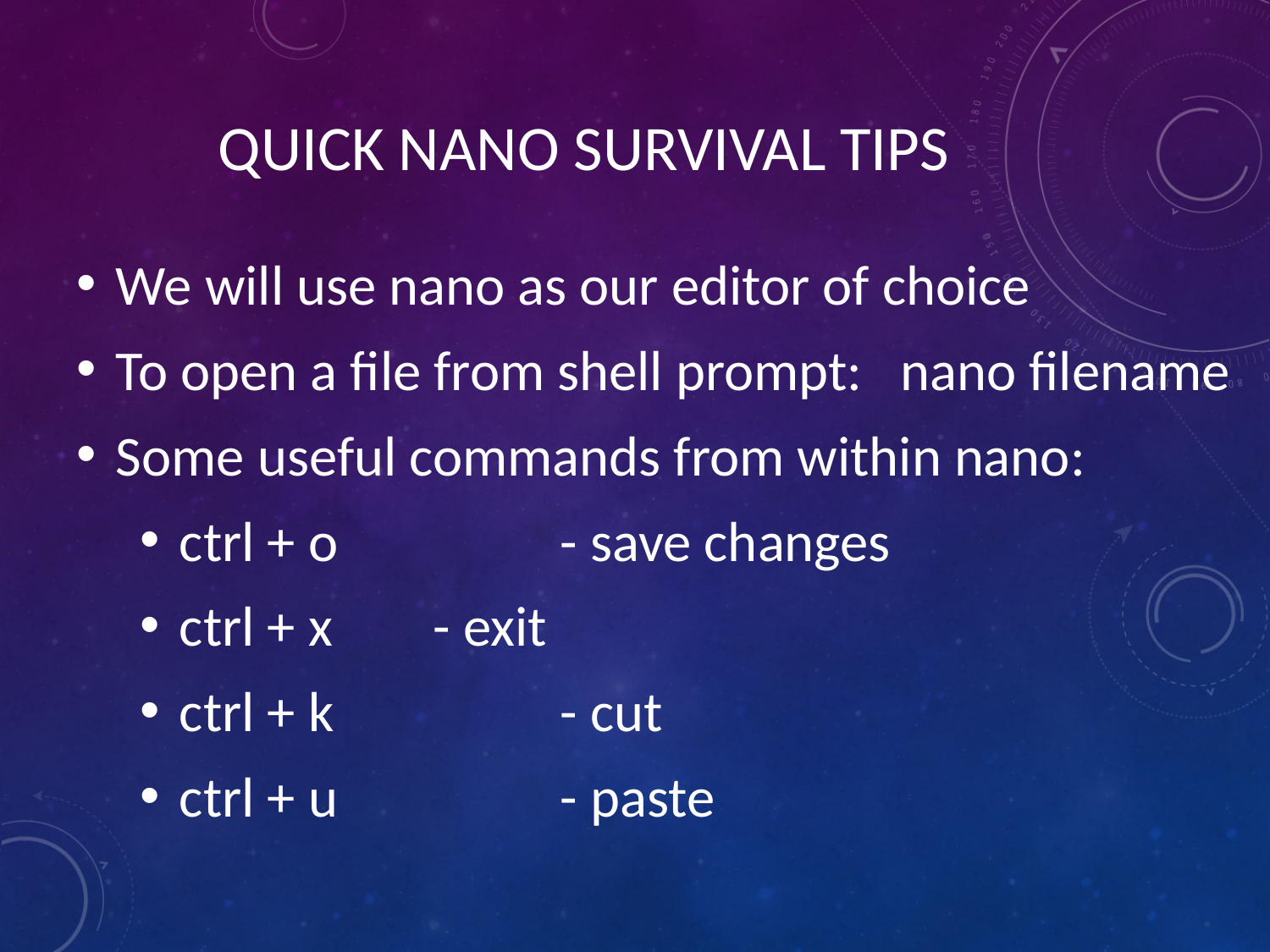

# Quick Nano survival tips
We will use nano as our editor of choice
To open a file from shell prompt:   nano filename
Some useful commands from within nano:
ctrl + o    		- save changes
ctrl + x      	- exit
ctrl + k		- cut
ctrl + u		- paste